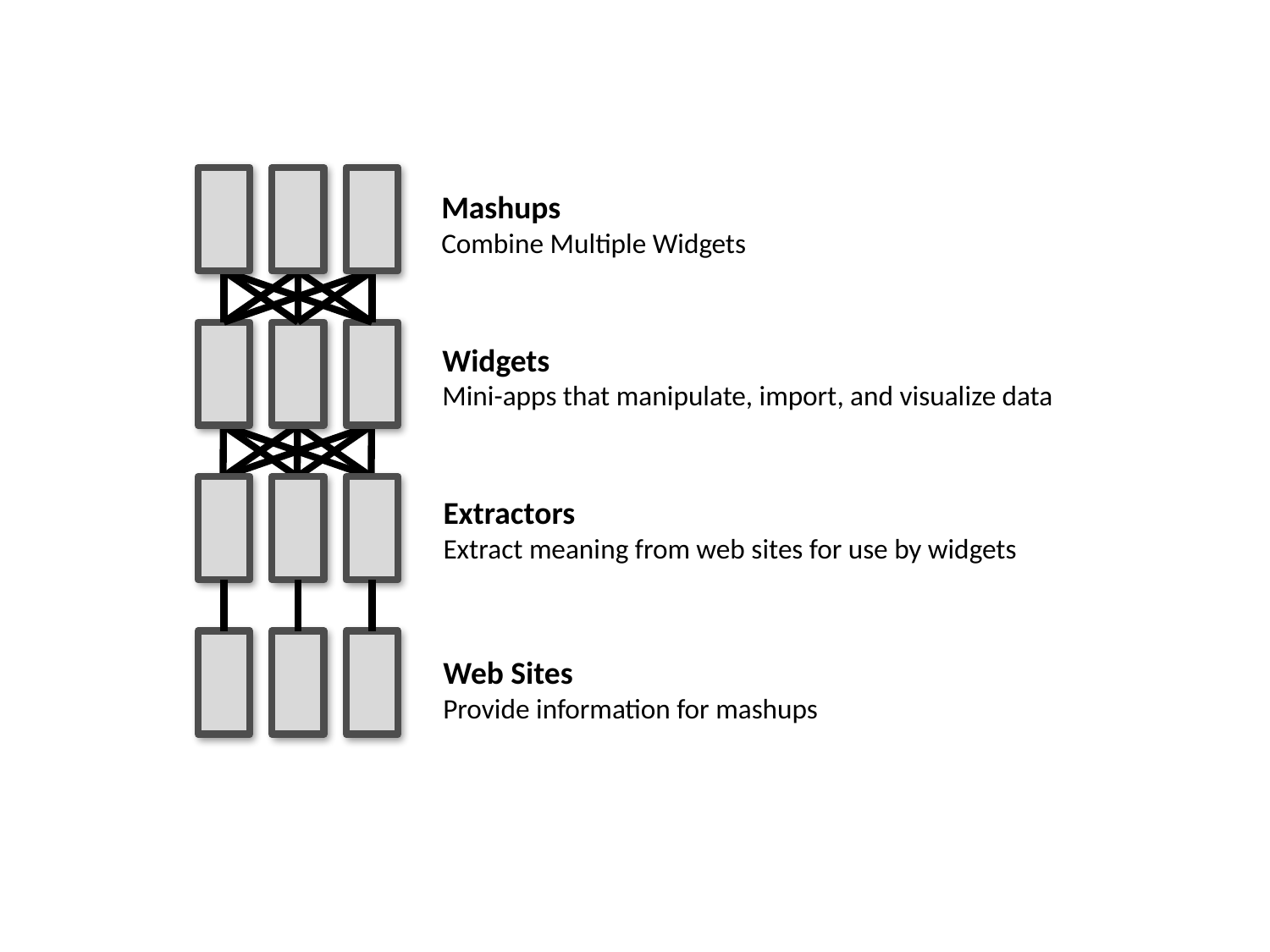

Mashups
Combine Multiple Widgets

Widgets
Mini-apps that manipulate, import, and visualize data

Extractors
Extract meaning from web sites for use by widgets

Web Sites
Provide information for mashups